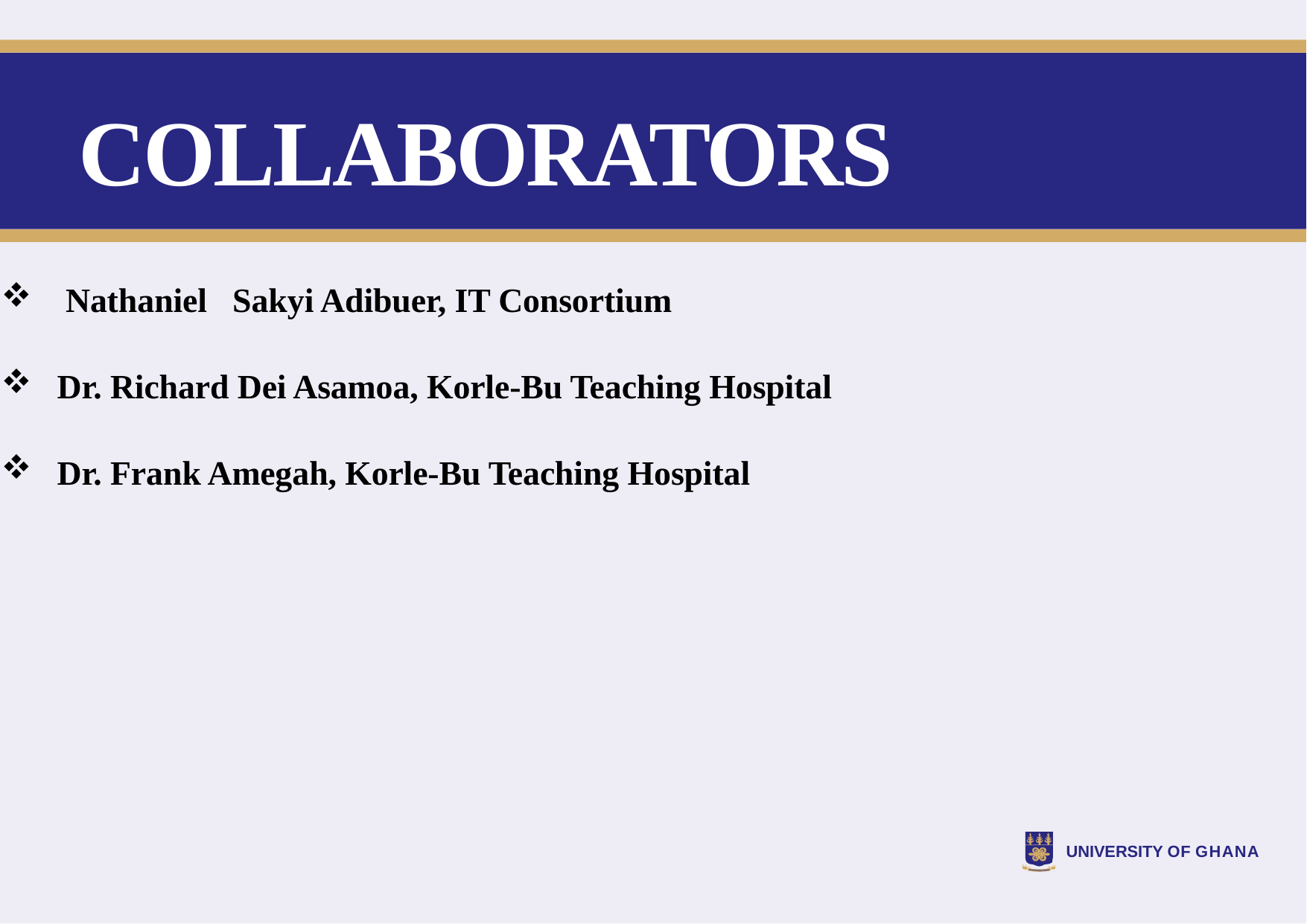

# COLLABORATORS
 Nathaniel   Sakyi Adibuer, IT Consortium
Dr. Richard Dei Asamoa, Korle-Bu Teaching Hospital
Dr. Frank Amegah, Korle-Bu Teaching Hospital

UNIVERSITY OF GHANA